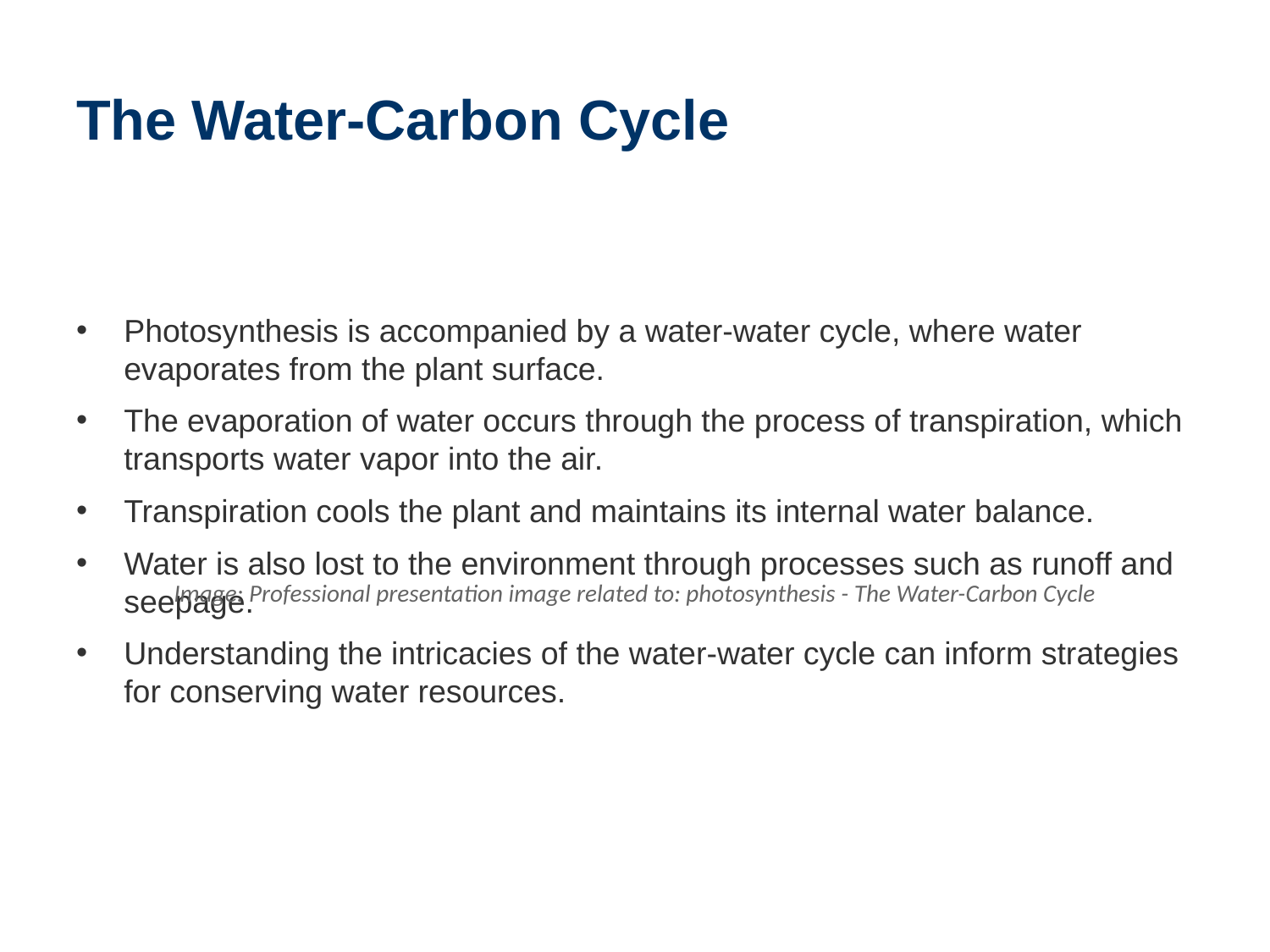

# The Water-Carbon Cycle

Photosynthesis is accompanied by a water-water cycle, where water evaporates from the plant surface.
The evaporation of water occurs through the process of transpiration, which transports water vapor into the air.
Transpiration cools the plant and maintains its internal water balance.
Water is also lost to the environment through processes such as runoff and seepage.
Understanding the intricacies of the water-water cycle can inform strategies for conserving water resources.
Image: Professional presentation image related to: photosynthesis - The Water-Carbon Cycle